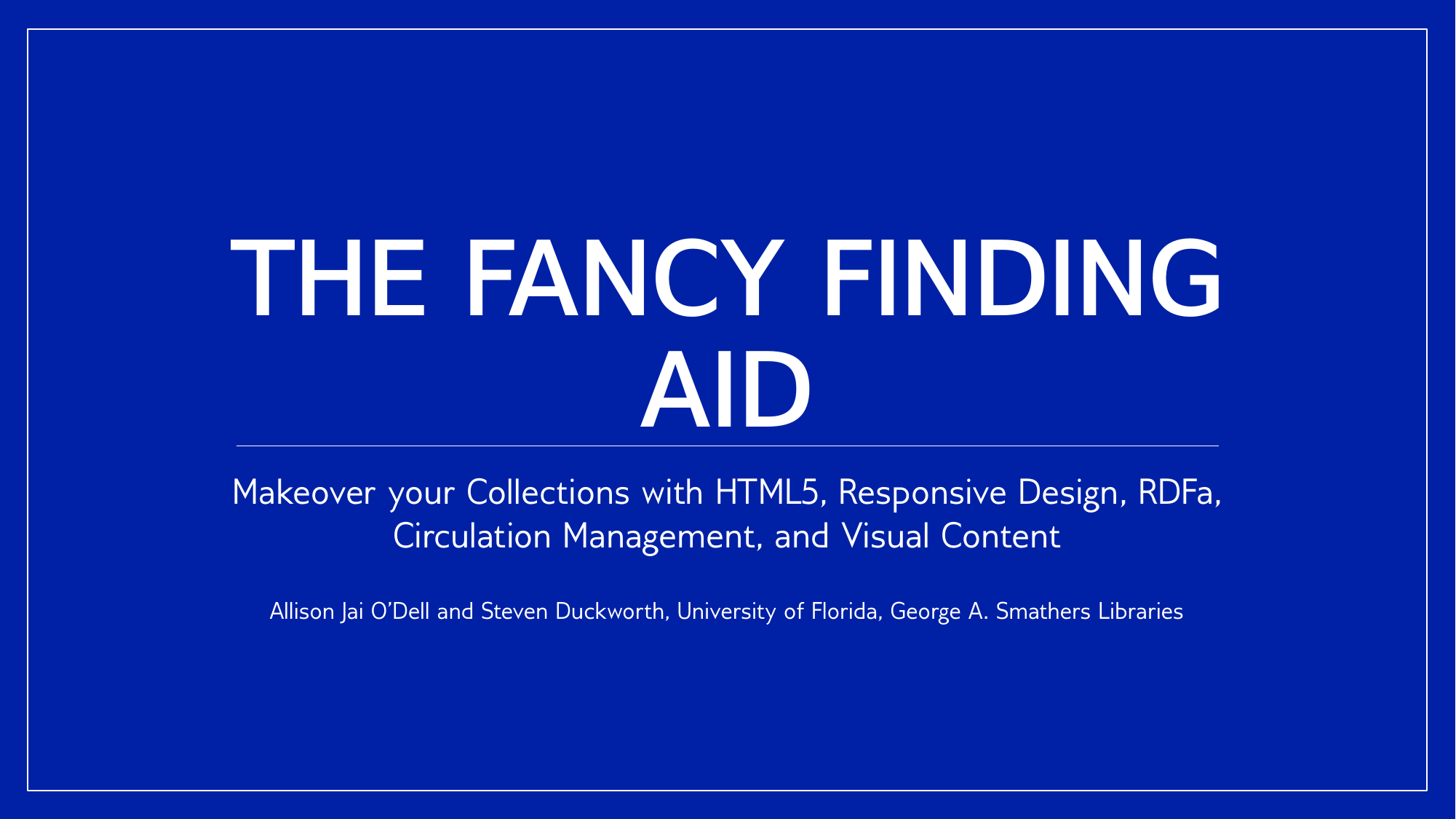

# The Fancy Finding Aid
Makeover your Collections with HTML5, Responsive Design, RDFa, Circulation Management, and Visual Content

Allison Jai O’Dell and Steven Duckworth, University of Florida, George A. Smathers Libraries